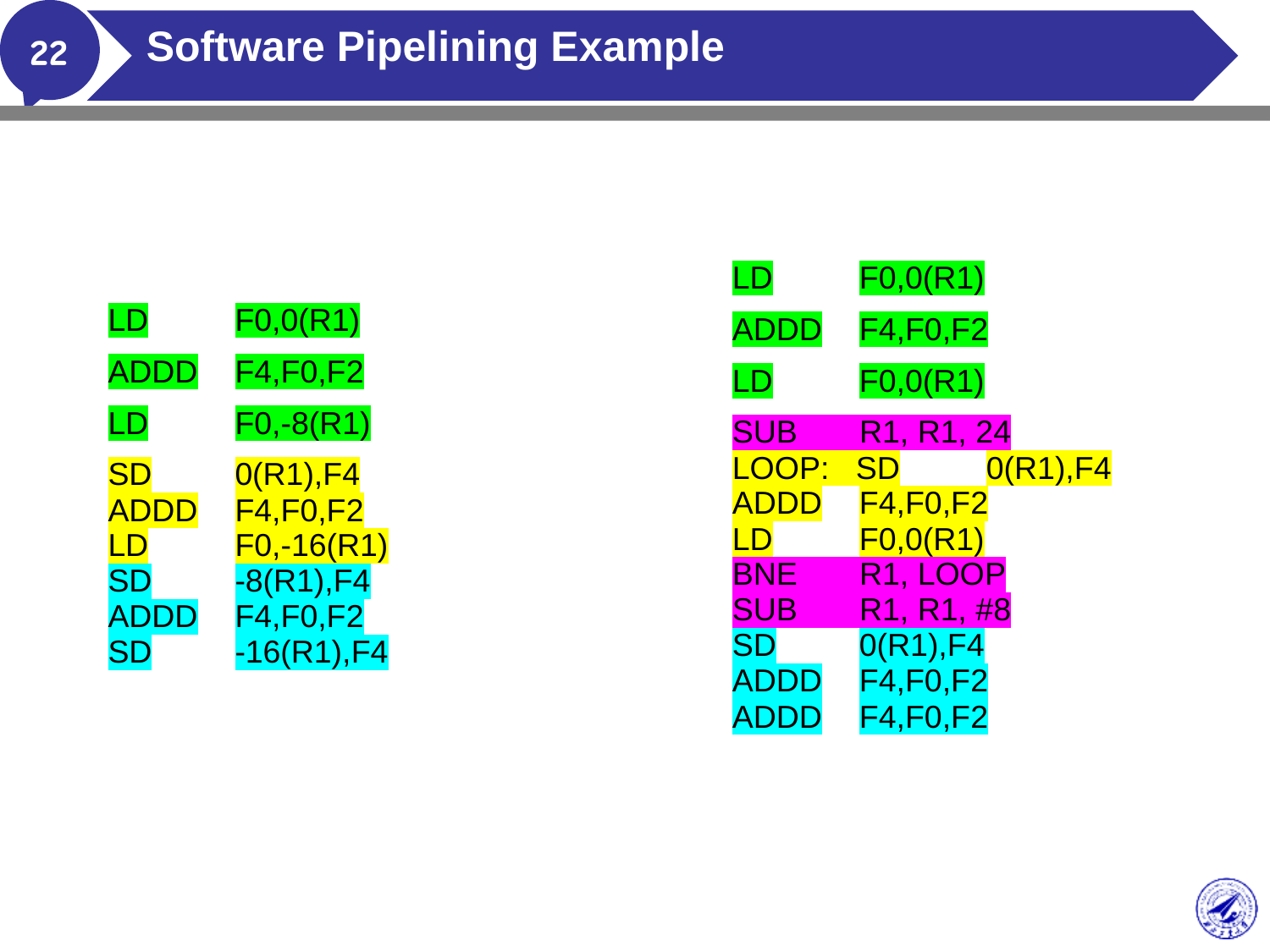

# Software Pipelining Example
| LD F0,0(R1) |
| --- |
| ADDD F4,F0,F2 |
| LD F0,0(R1) |
| SUB R1, R1, 24 LOOP: SD 0(R1),F4 ADDD F4,F0,F2 LD F0,0(R1) BNE R1, LOOP SUB R1, R1, #8 SD 0(R1),F4 ADDD F4,F0,F2 ADDD F4,F0,F2 |
|  |
|  |
|  |
|  |
|  |
|  |
|  |
|  |
| LD F0,0(R1) |
| --- |
| ADDD F4,F0,F2 |
| LD F0,-8(R1) |
| SD 0(R1),F4 ADDD F4,F0,F2 LD F0,-16(R1) SD -8(R1),F4 ADDD F4,F0,F2 SD -16(R1),F4 |
|  |
|  |
|  |
|  |
|  |
|  |
|  |
|  |